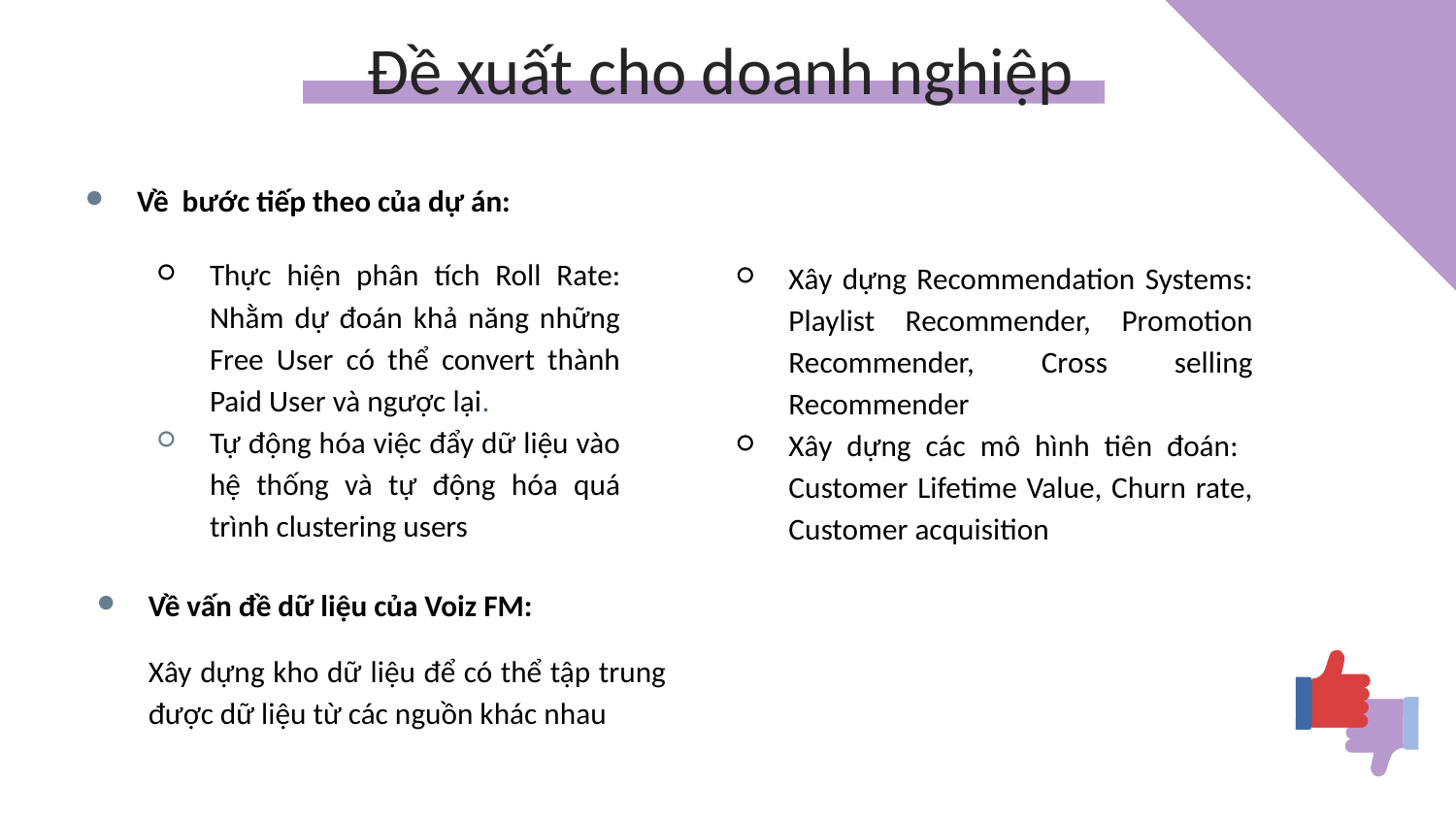

# Đề xuất cho doanh nghiệp

Về  bước tiếp theo của dự án:
Thực hiện phân tích Roll Rate: Nhằm dự đoán khả năng những Free User có thể convert thành Paid User và ngược lại.
Tự động hóa việc đẩy dữ liệu vào hệ thống và tự động hóa quá trình clustering users

Xây dựng Recommendation Systems: Playlist Recommender, Promotion Recommender, Cross selling Recommender
Xây dựng các mô hình tiên đoán:  Customer Lifetime Value, Churn rate, Customer acquisition

Về vấn đề dữ liệu của Voiz FM:
Xây dựng kho dữ liệu để có thể tập trung được dữ liệu từ các nguồn khác nhau